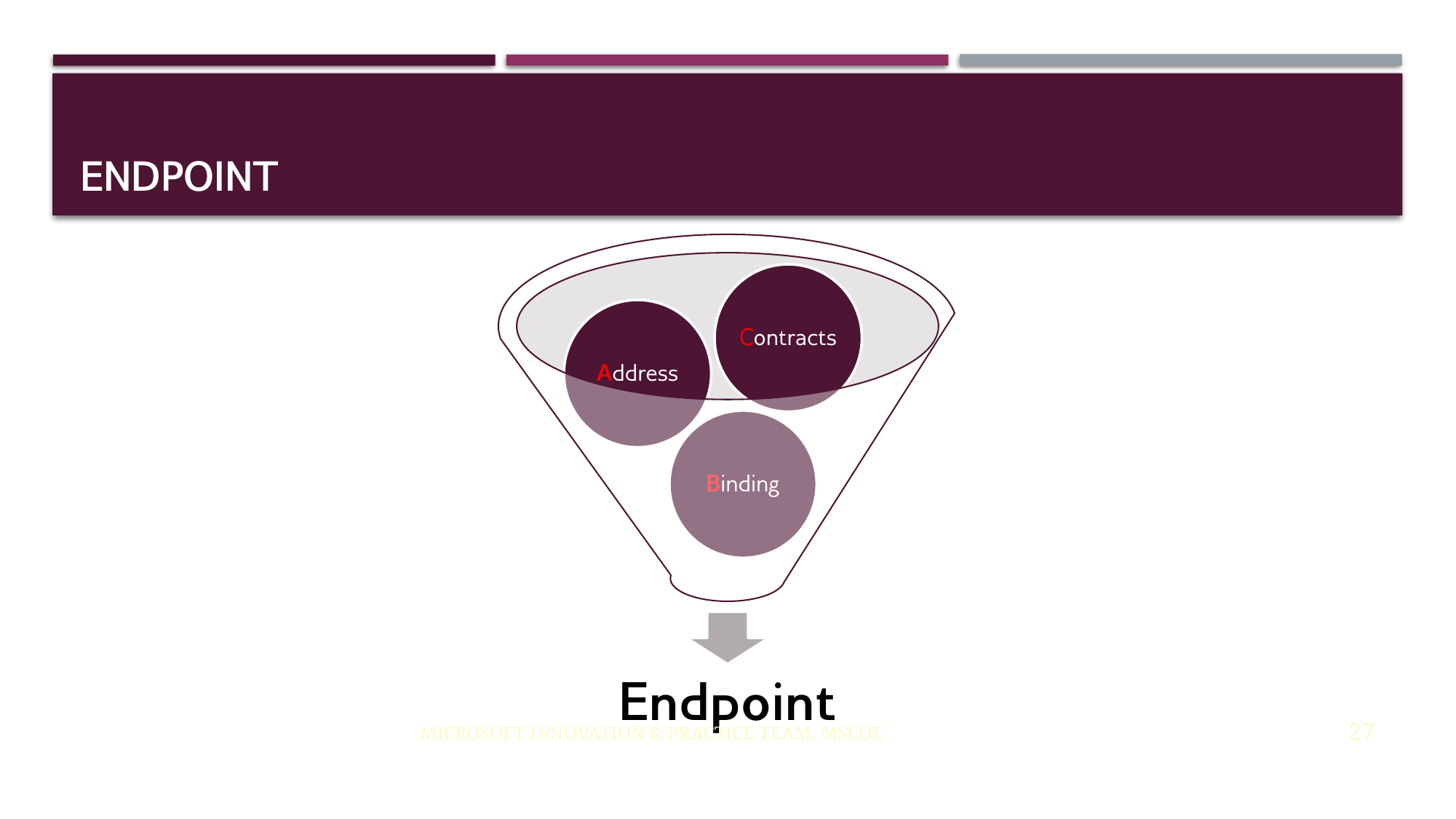

# Endpoint
Endpoint
Binding
Address
Contracts
Microsoft Innovation & Practice Team, MSCoE
27